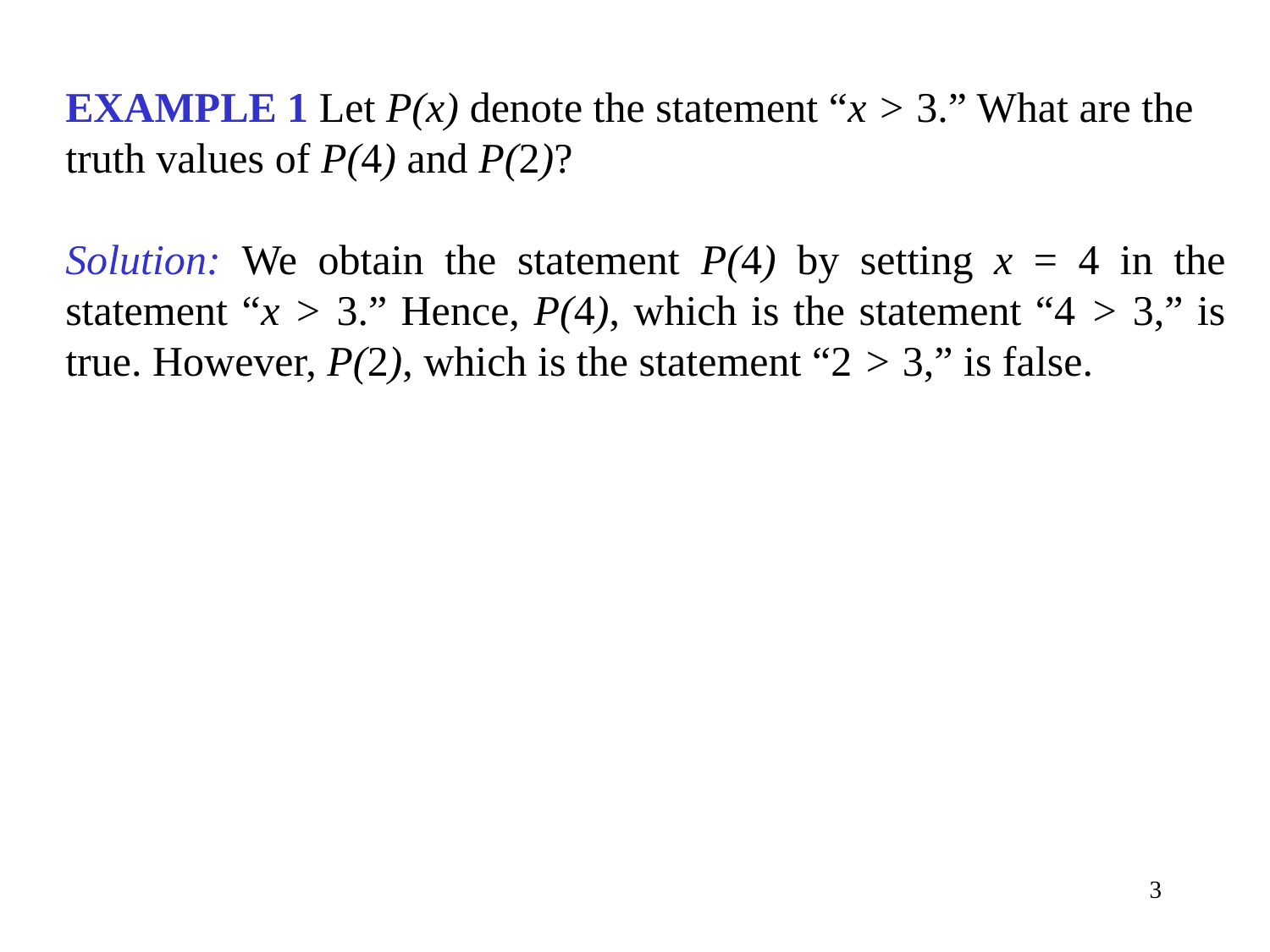

EXAMPLE 1 Let P(x) denote the statement “x > 3.” What are the truth values of P(4) and P(2)?

Solution: We obtain the statement P(4) by setting x = 4 in the statement “x > 3.” Hence, P(4), which is the statement “4 > 3,” is true. However, P(2), which is the statement “2 > 3,” is false.
3